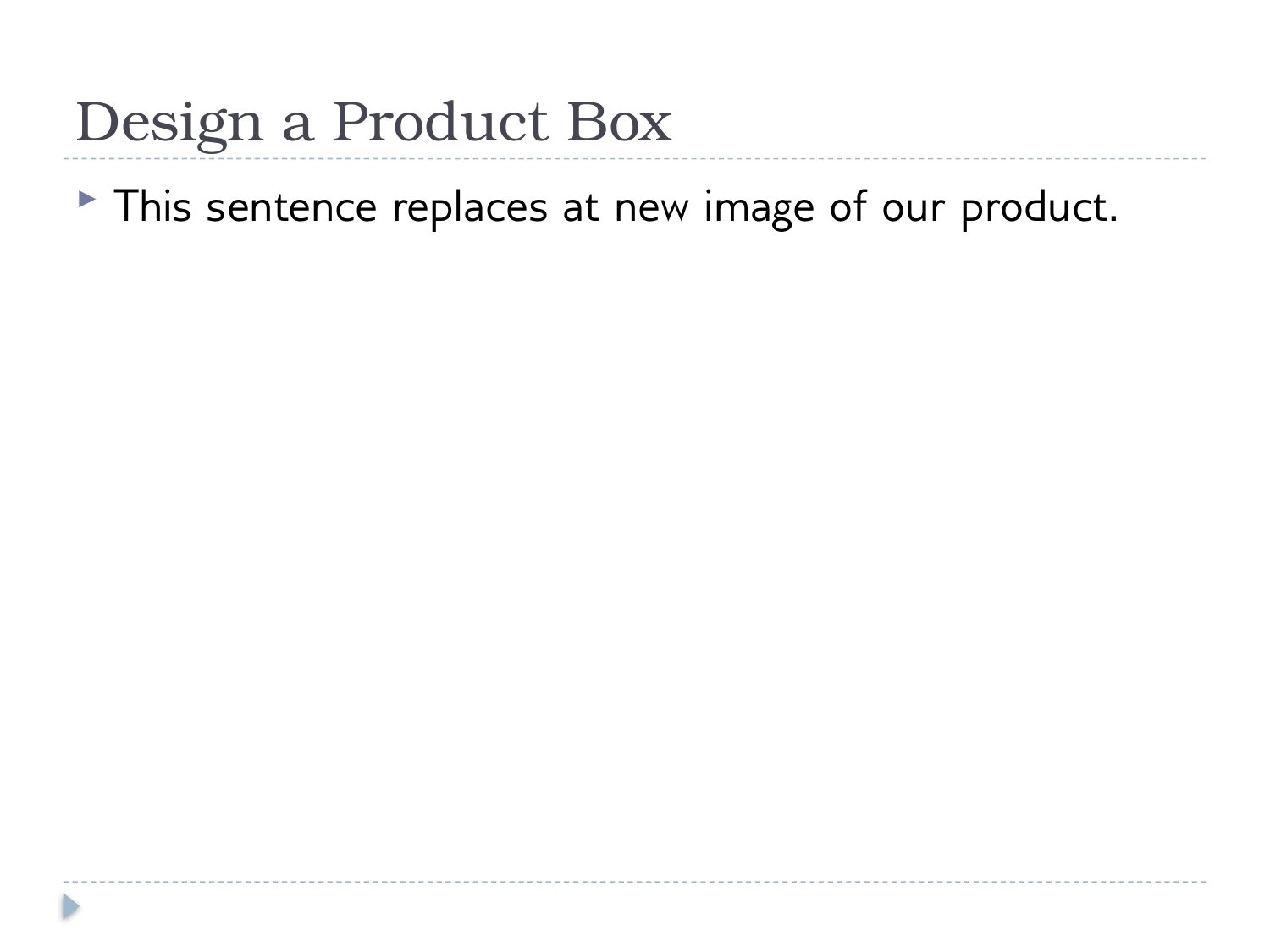

# Design a Product Box
This sentence replaces at new image of our product.